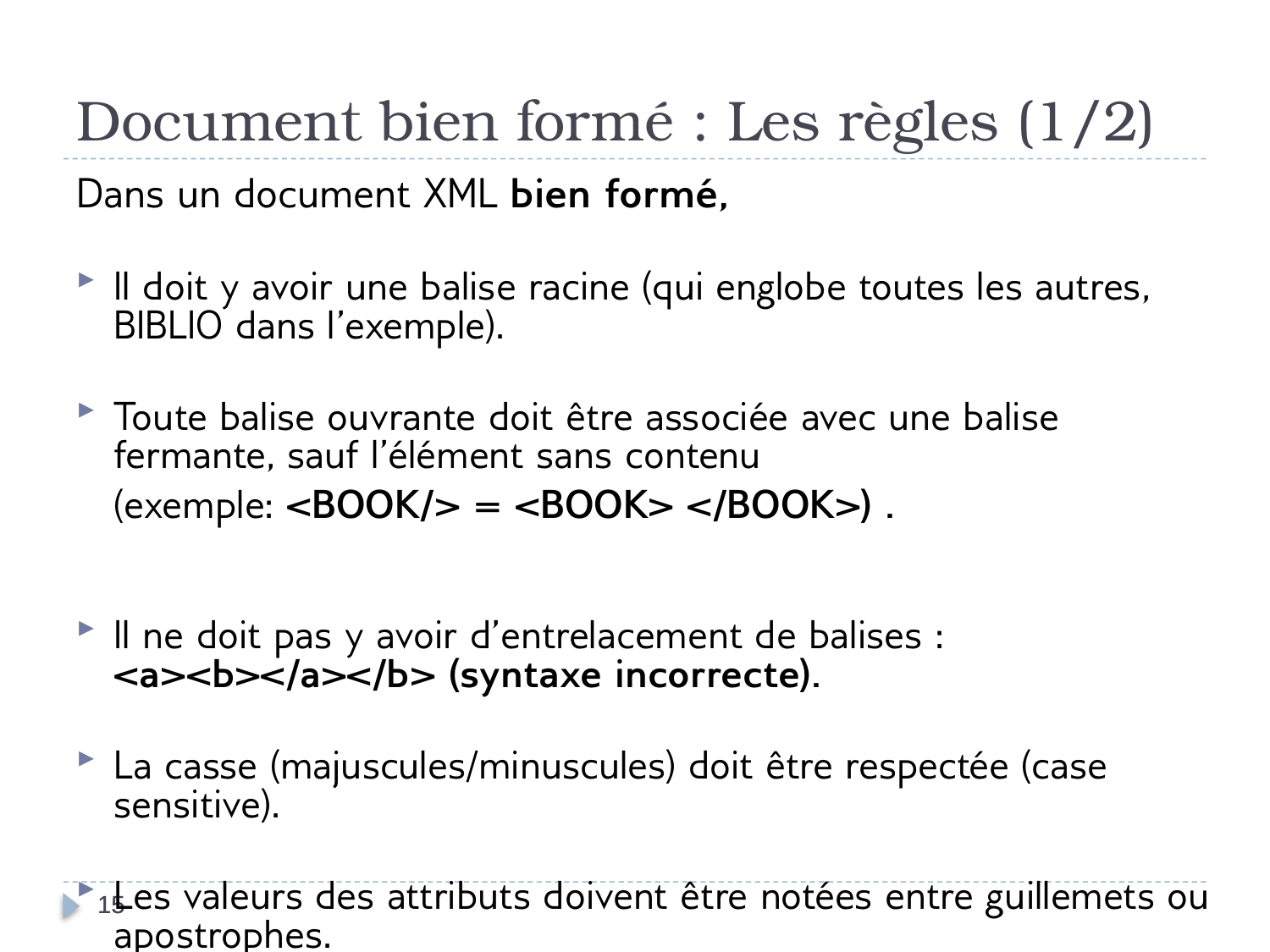

Document bien formé : Les règles (1/2)
Dans un document XML bien formé,

Il doit y avoir une balise racine (qui englobe toutes les autres, BIBLIO dans l’exemple).

Toute balise ouvrante doit être associée avec une balise fermante, sauf l’élément sans contenu
	(exemple: <BOOK/> = <BOOK> </BOOK>) .

Il ne doit pas y avoir d’entrelacement de balises : <a><b></a></b> (syntaxe incorrecte).

La casse (majuscules/minuscules) doit être respectée (case sensitive).

Les valeurs des attributs doivent être notées entre guillemets ou apostrophes.
15
15